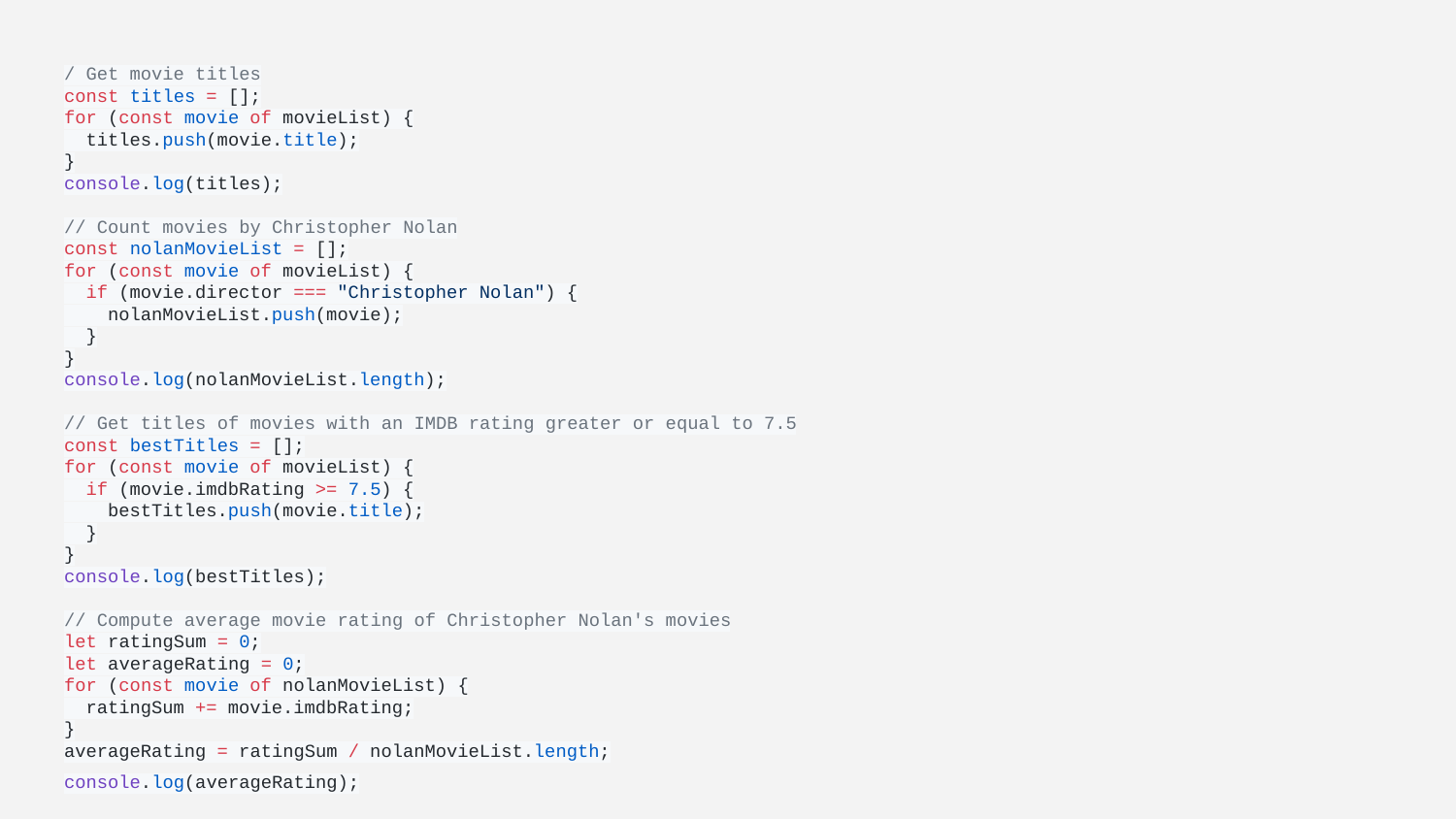

# / Get movie titles
const titles = [];
for (const movie of movieList) {
  titles.push(movie.title);
}
console.log(titles);

// Count movies by Christopher Nolan
const nolanMovieList = [];
for (const movie of movieList) {
  if (movie.director === "Christopher Nolan") {
    nolanMovieList.push(movie);
  }
}
console.log(nolanMovieList.length);

// Get titles of movies with an IMDB rating greater or equal to 7.5
const bestTitles = [];
for (const movie of movieList) {
  if (movie.imdbRating >= 7.5) {
    bestTitles.push(movie.title);
  }
}
console.log(bestTitles);

// Compute average movie rating of Christopher Nolan's movies
let ratingSum = 0;
let averageRating = 0;
for (const movie of nolanMovieList) {
  ratingSum += movie.imdbRating;
}
averageRating = ratingSum / nolanMovieList.length;
console.log(averageRating);